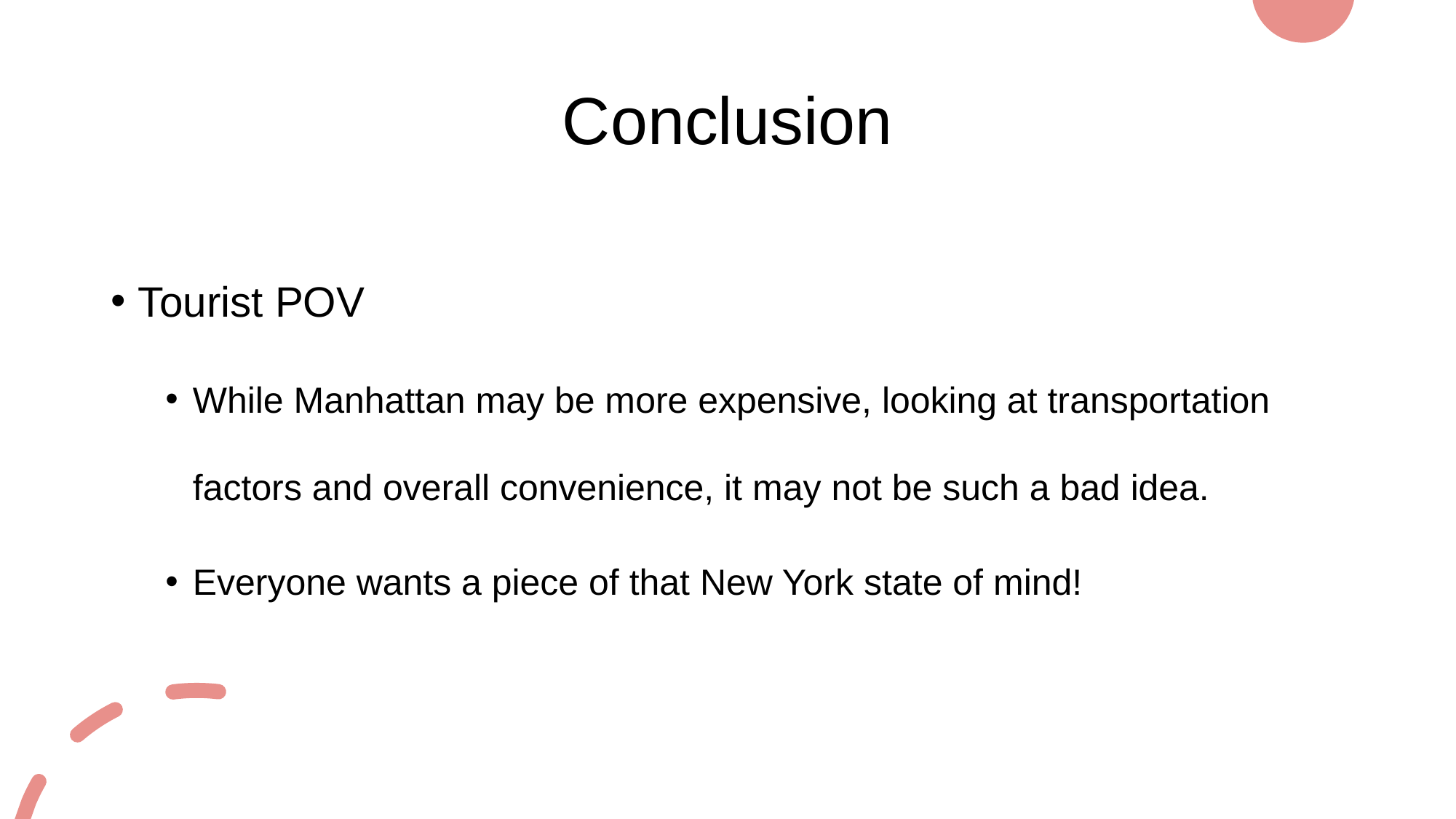

# Conclusion
Tourist POV
While Manhattan may be more expensive, looking at transportation factors and overall convenience, it may not be such a bad idea.
Everyone wants a piece of that New York state of mind!